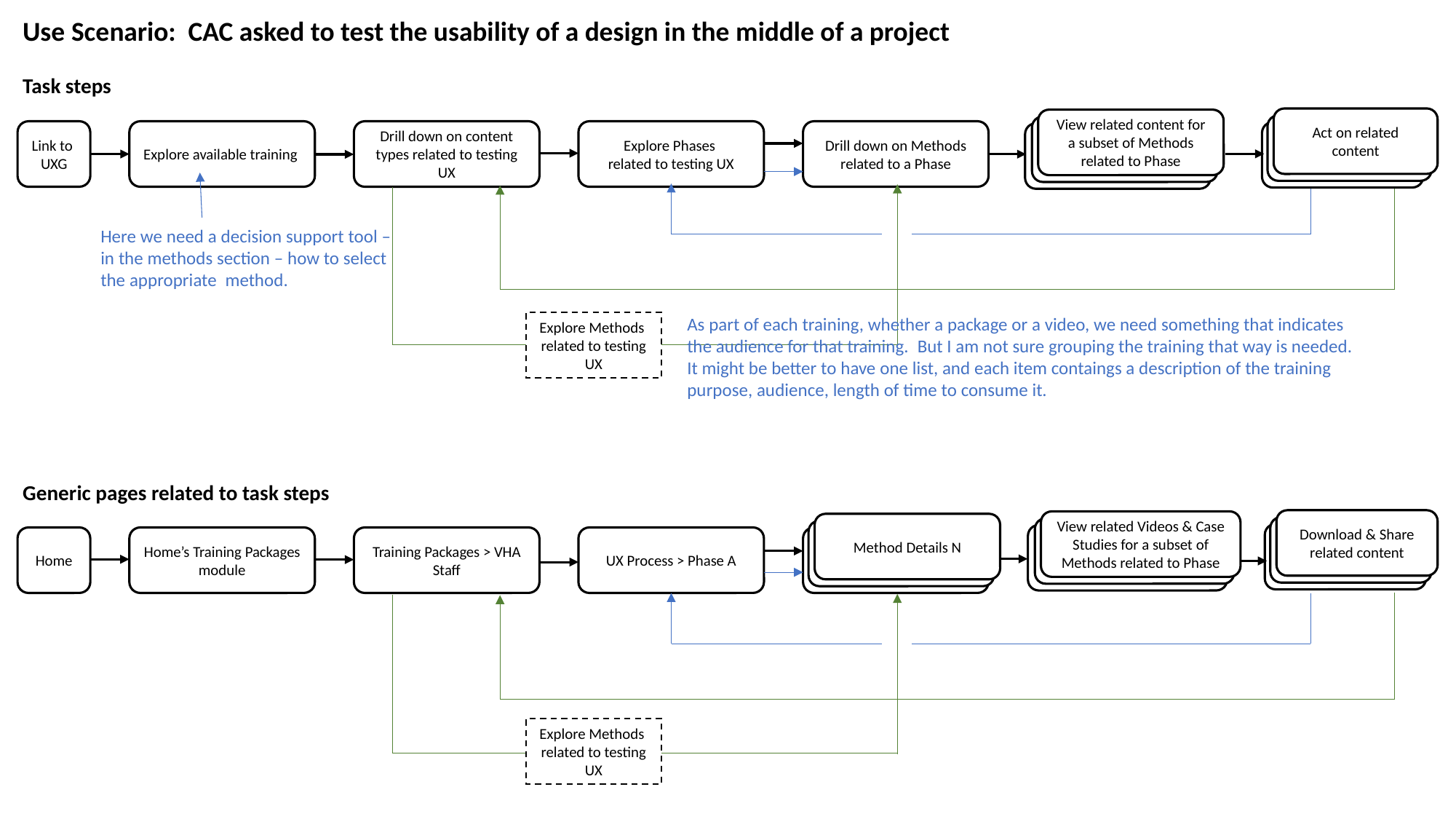

Use Scenario:  CAC asked to test the usability of a design in the middle of a project

Task steps

Generic pages related to task steps

Act on related content
View related content for a subset of Methods related to Phase
Method Details 1
Method Details 1
Link to  UXG
Drill down on Methods related to a Phase
Drill down on content types related to testing UX
Explore Phases
related to testing UX
Explore available training
Method Details 1
Method Details 1
Here we need a decision support tool – in the methods section – how to select the appropriate  method.

As part of each training, whether a package or a video, we need something that indicates the audience for that training.  But I am not sure grouping the training that way is needed. It might be better to have one list, and each item contaings a description of the training purpose, audience, length of time to consume it.
Explore Methods
related to testing UX
Download & Share related content
View related Videos & Case Studies for a subset of Methods related to Phase
Method Details N
Method Details 1
Method Details 1
Method Details 1
Method Details 1
Method Details 1
Home
Method Details 1
Training Packages > VHA Staff
UX Process > Phase A
Home’s Training Packages module

Explore Methods
related to testing UX